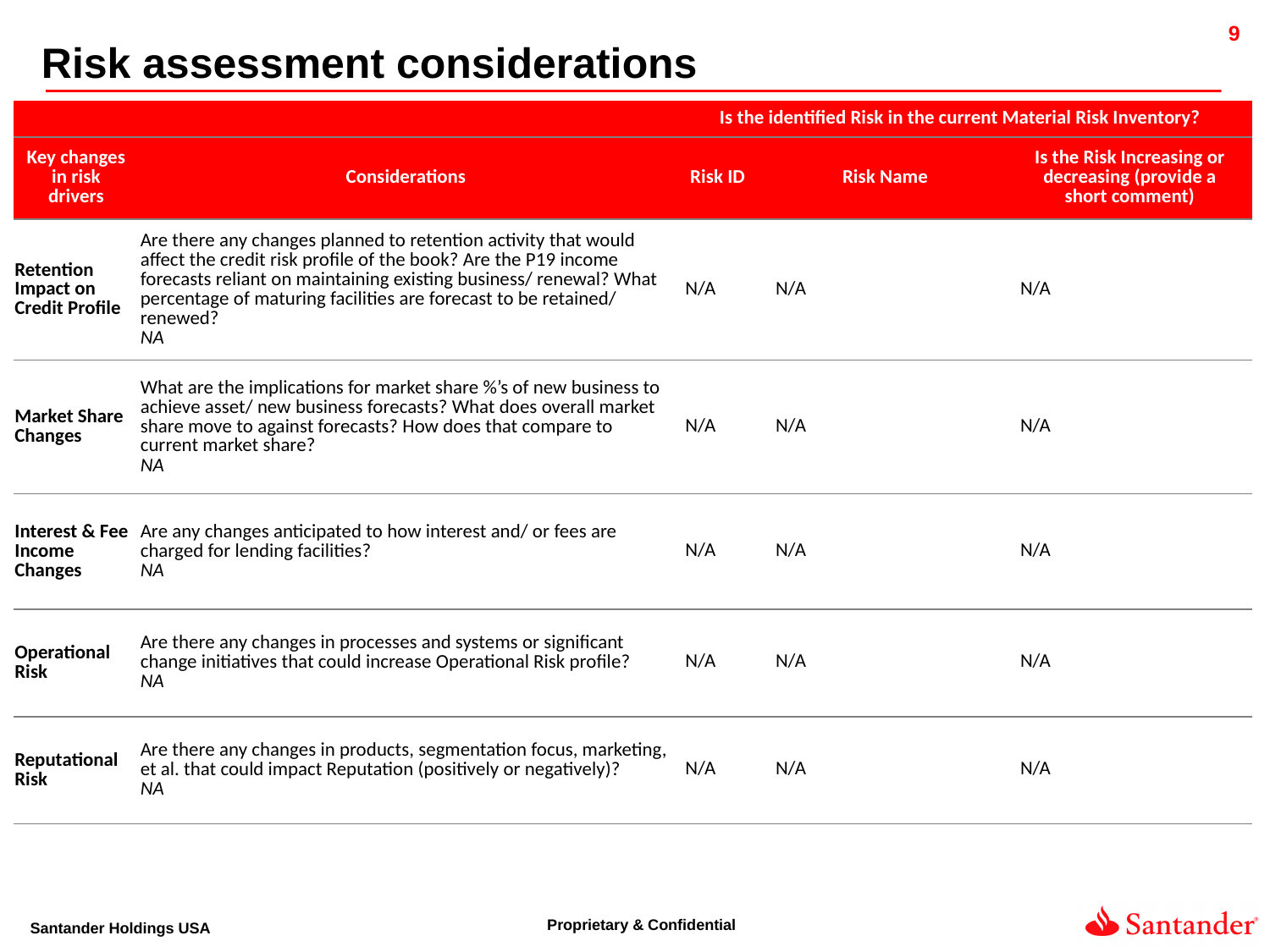

Risk assessment considerations
|  |  | Is the identified Risk in the current Material Risk Inventory? |  |  |
| --- | --- | --- | --- | --- |
| Key changes in risk drivers | Considerations | Risk ID | Risk Name | Is the Risk Increasing or decreasing (provide a short comment) |
| Retention Impact on Credit Profile | Are there any changes planned to retention activity that would affect the credit risk profile of the book? Are the P19 income forecasts reliant on maintaining existing business/ renewal? What percentage of maturing facilities are forecast to be retained/ renewed? NA | N/A | N/A | N/A |
| Market Share Changes | What are the implications for market share %’s of new business to achieve asset/ new business forecasts? What does overall market share move to against forecasts? How does that compare to current market share? NA | N/A | N/A | N/A |
| Interest & Fee Income Changes | Are any changes anticipated to how interest and/ or fees are charged for lending facilities? NA | N/A | N/A | N/A |
| Operational Risk | Are there any changes in processes and systems or significant change initiatives that could increase Operational Risk profile? NA | N/A | N/A | N/A |
| Reputational Risk | Are there any changes in products, segmentation focus, marketing, et al. that could impact Reputation (positively or negatively)? NA | N/A | N/A | N/A |